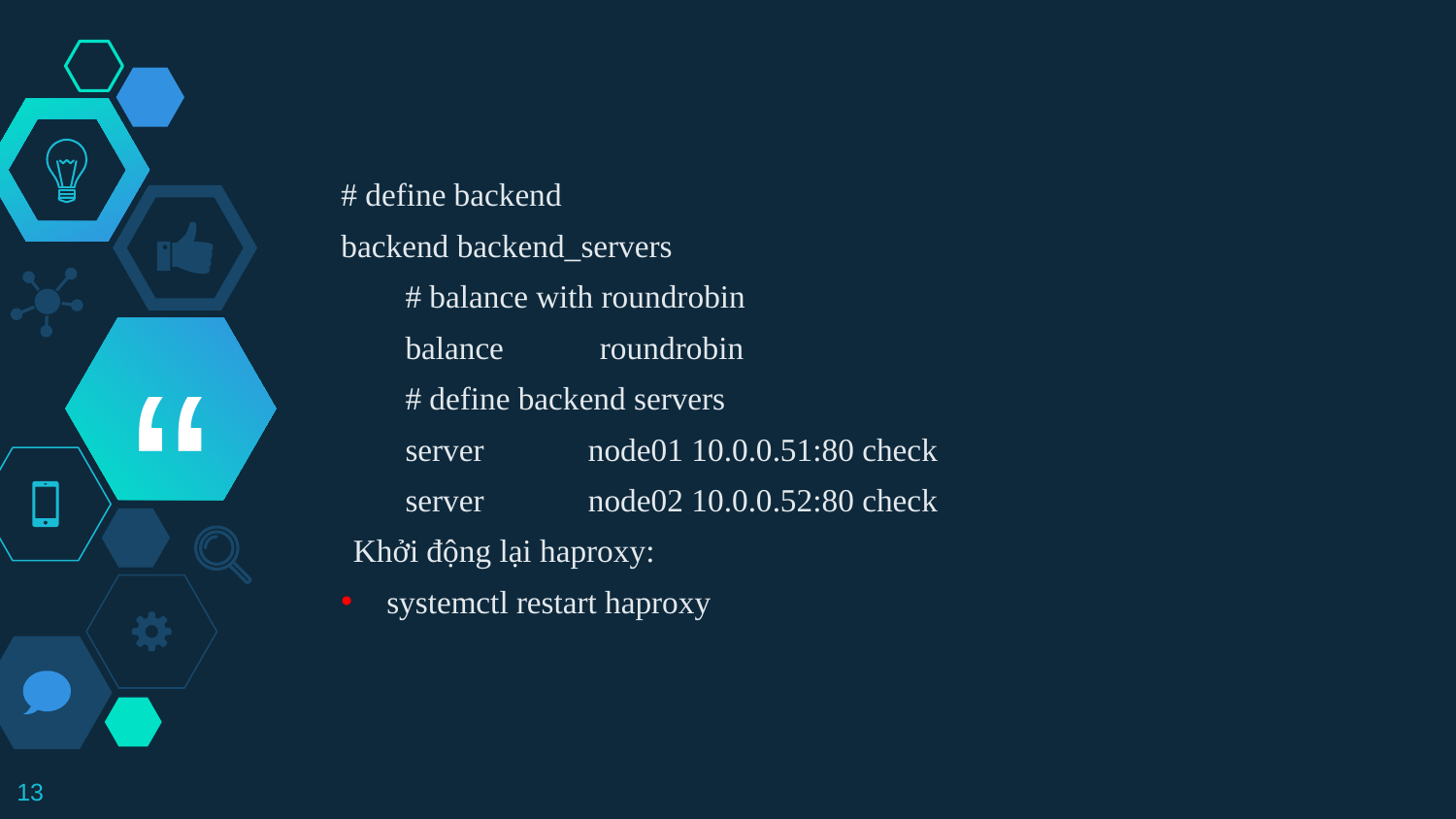

# define backend
backend backend_servers
        # balance with roundrobin
        balance            roundrobin
        # define backend servers
        server             node01 10.0.0.51:80 check
        server             node02 10.0.0.52:80 check
Khởi động lại haproxy:
systemctl restart haproxy
13